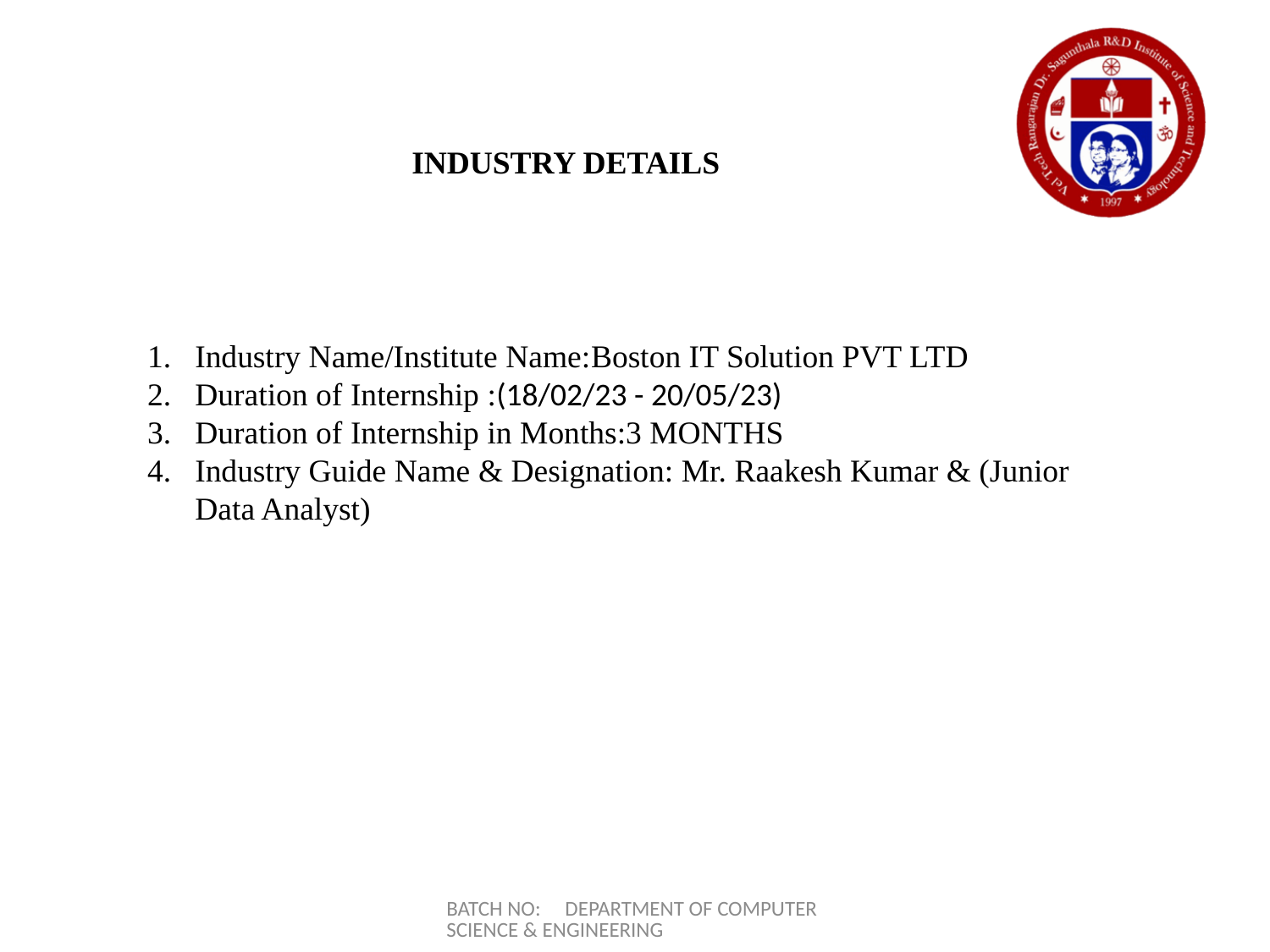

INDUSTRY DETAILS
Industry Name/Institute Name:Boston IT Solution PVT LTD
Duration of Internship :(18/02/23 - 20/05/23)
Duration of Internship in Months:3 MONTHS
Industry Guide Name & Designation: Mr. Raakesh Kumar & (Junior Data Analyst)

BATCH NO:     DEPARTMENT OF COMPUTER SCIENCE & ENGINEERING
2